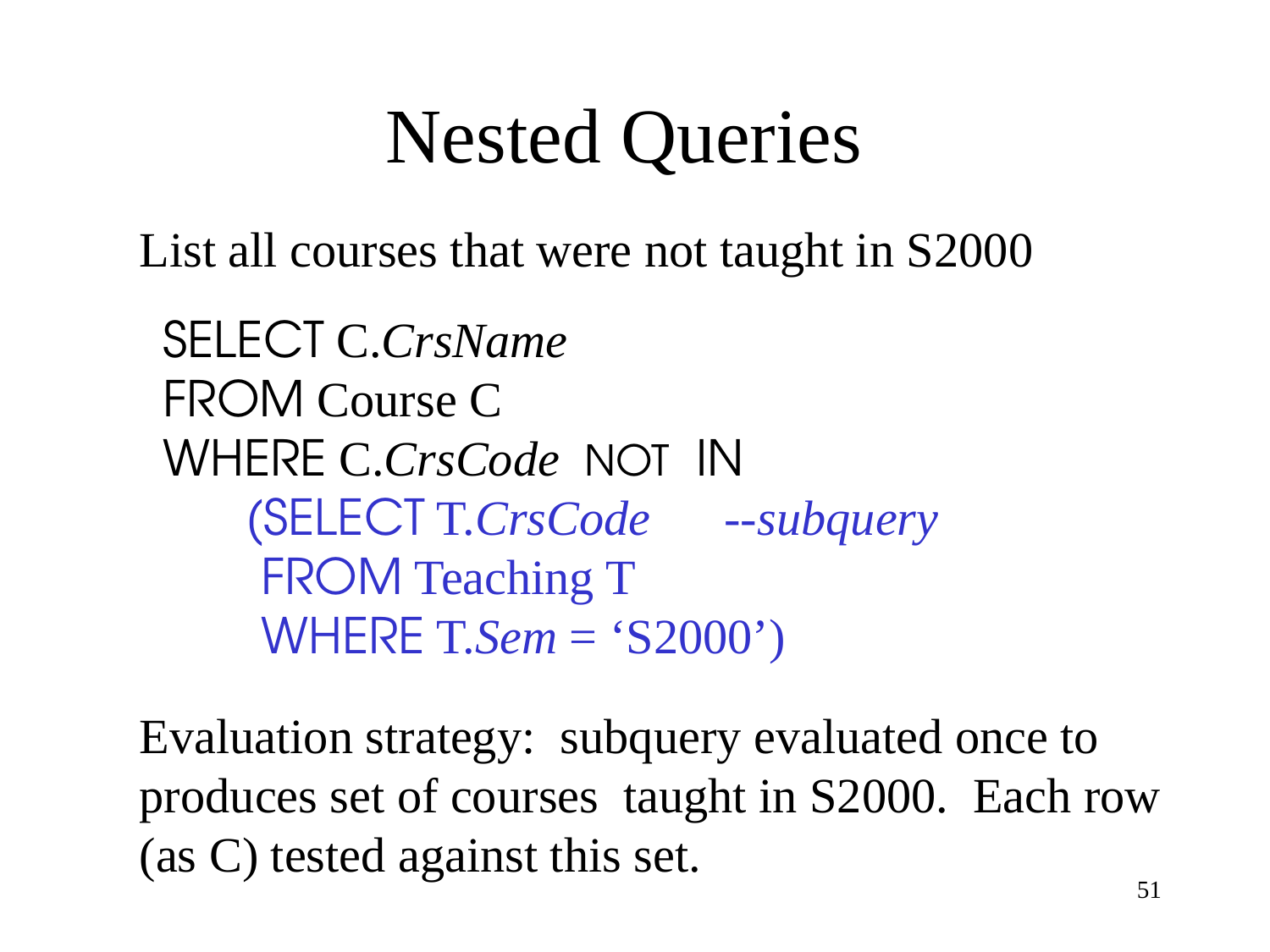

# Nested Queries
List all courses that were not taught in S2000
SELECT C.CrsName
FROM Course C
WHERE C.CrsCode  NOT  IN
      (SELECT T.CrsCode      --subquery
        FROM Teaching T
        WHERE T.Sem = ‘S2000’)
Evaluation strategy:  subquery evaluated once to
produces set of courses  taught in S2000.  Each row
(as C) tested against this set.
51